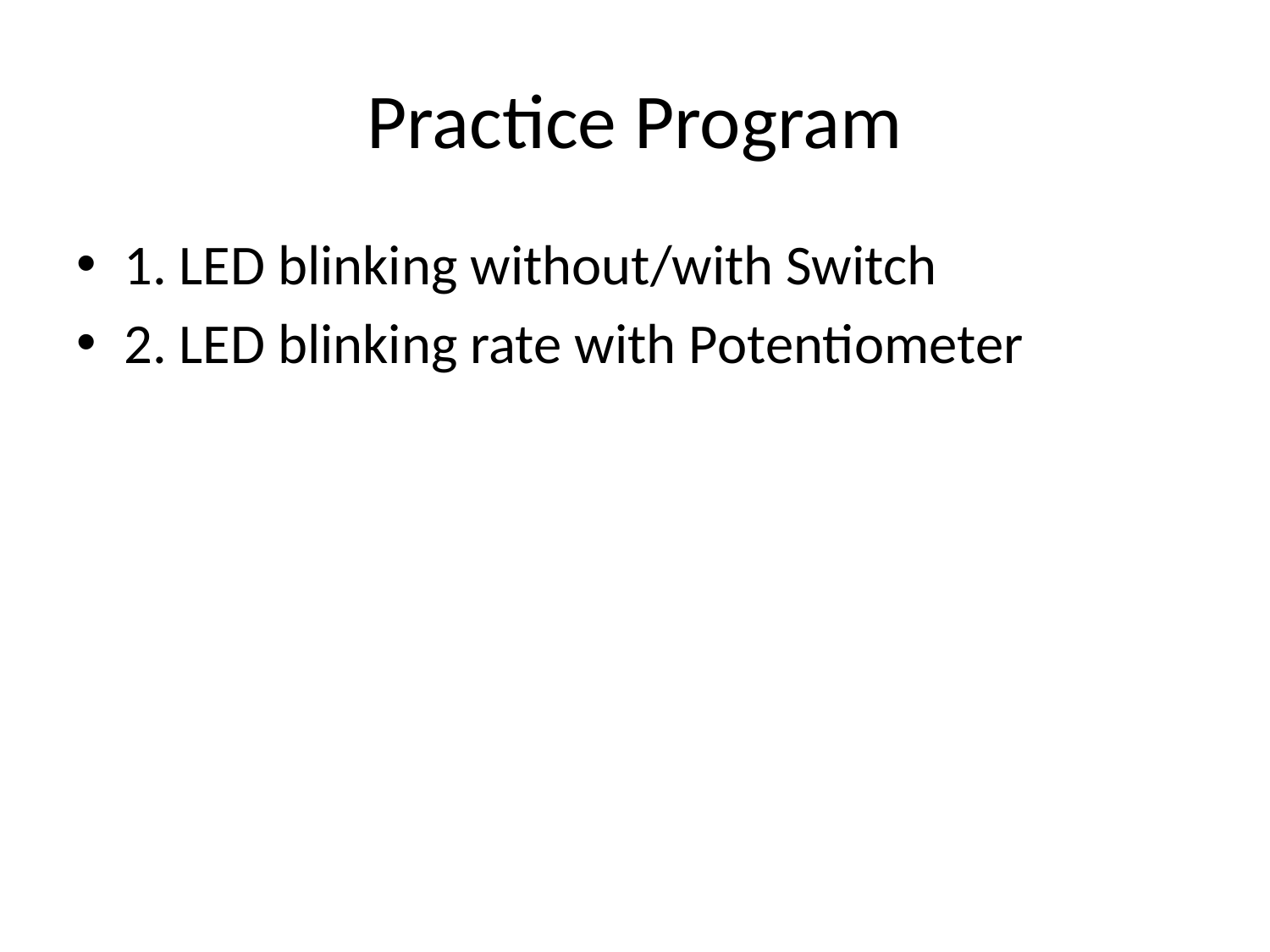

# Practice Program
1. LED blinking without/with Switch
2. LED blinking rate with Potentiometer